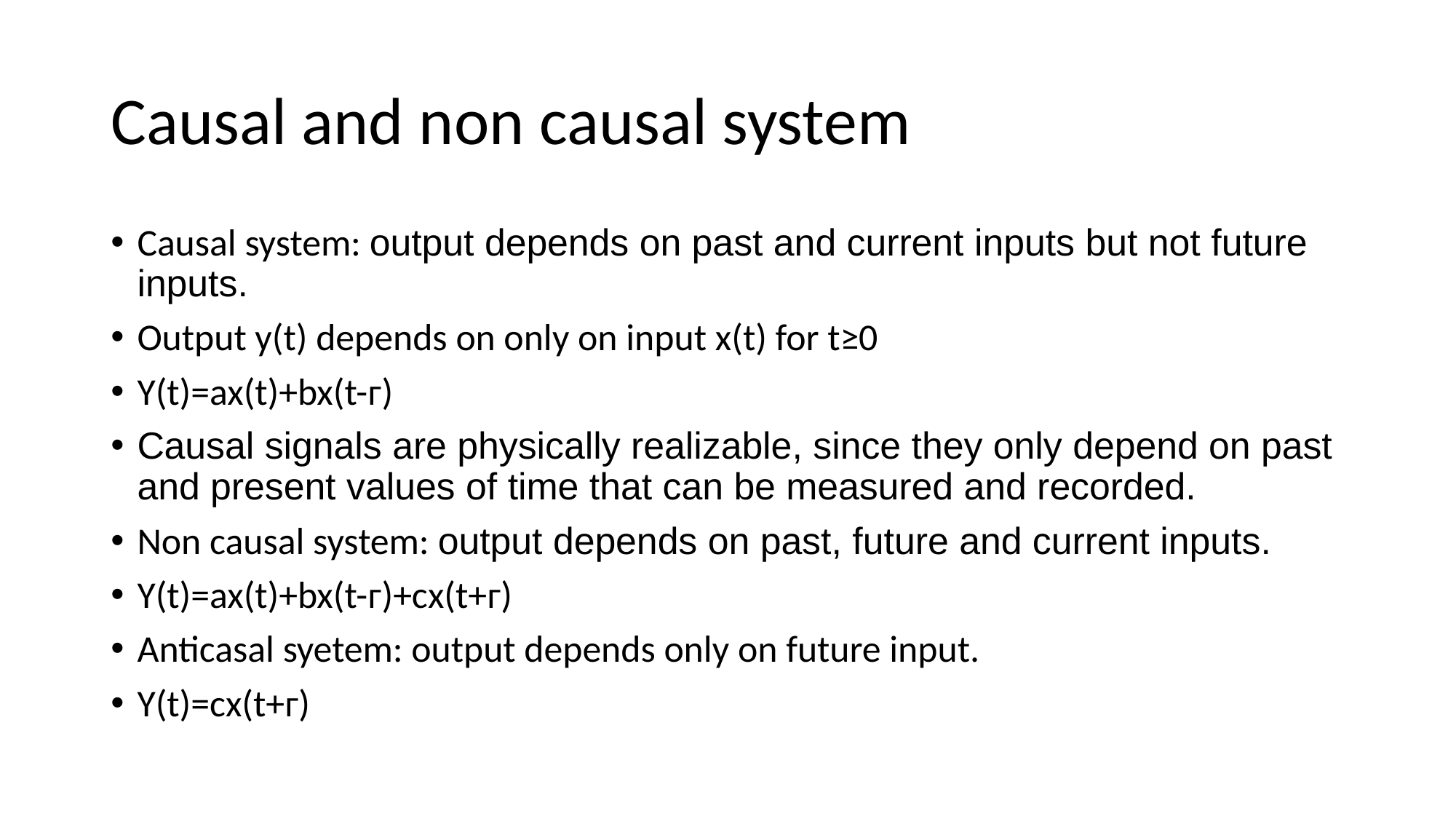

# Causal and non causal system
Causal system: output depends on past and current inputs but not future inputs.
Output y(t) depends on only on input x(t) for t≥0
Y(t)=ax(t)+bx(t-ᴦ)
Causal signals are physically realizable, since they only depend on past and present values of time that can be measured and recorded.
Non causal system: output depends on past, future and current inputs.
Y(t)=ax(t)+bx(t-ᴦ)+cx(t+ᴦ)
Anticasal syetem: output depends only on future input.
Y(t)=cx(t+ᴦ)